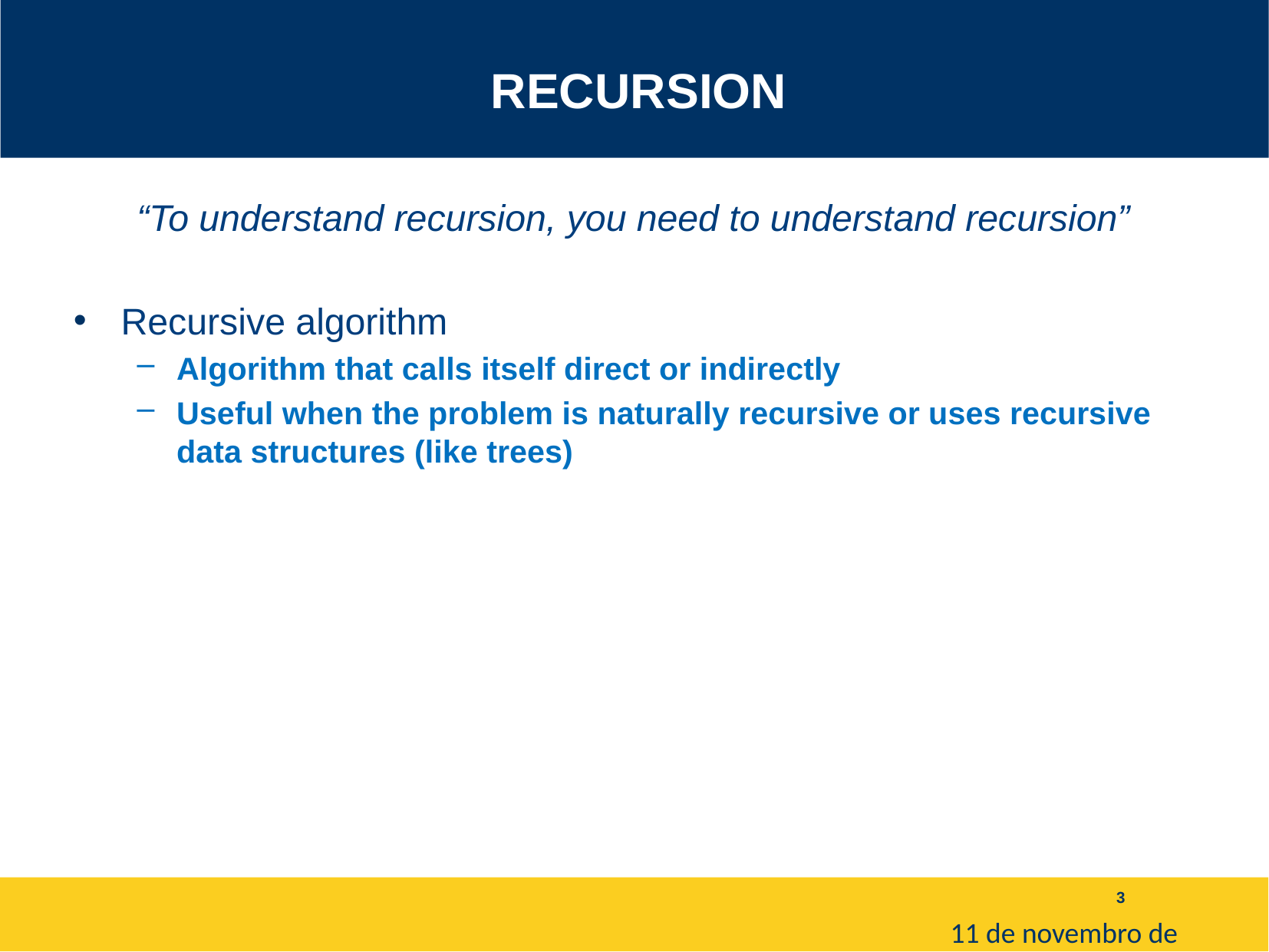

# Recursion
“To understand recursion, you need to understand recursion”

Recursive algorithm
Algorithm that calls itself direct or indirectly
Useful when the problem is naturally recursive or uses recursive data structures (like trees)
3

11 de novembro de 2019